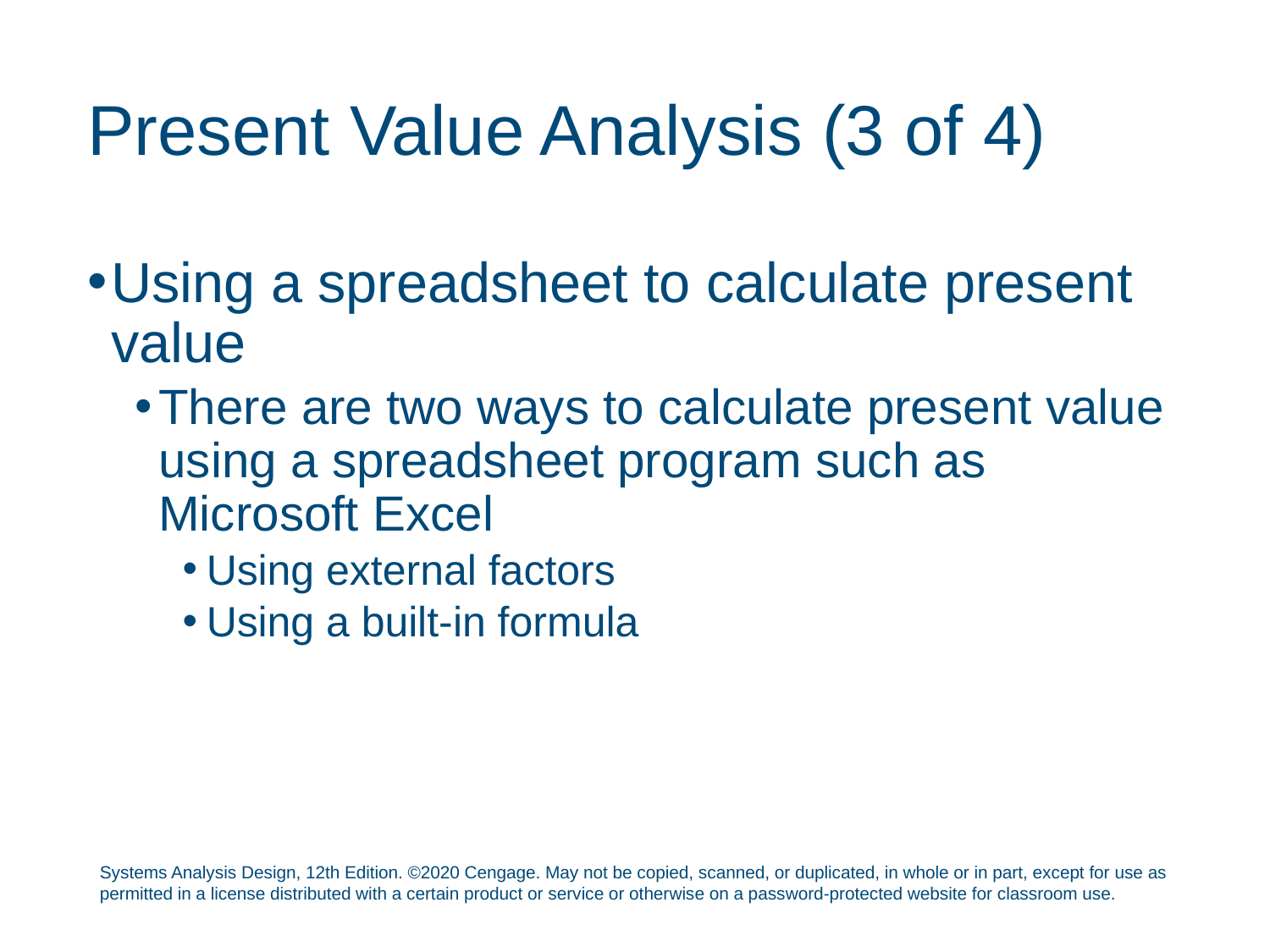

# Present Value Analysis (3 of 4)
Using a spreadsheet to calculate present value
There are two ways to calculate present value using a spreadsheet program such as Microsoft Excel
Using external factors
Using a built-in formula
Systems Analysis Design, 12th Edition. ©2020 Cengage. May not be copied, scanned, or duplicated, in whole or in part, except for use as permitted in a license distributed with a certain product or service or otherwise on a password-protected website for classroom use.